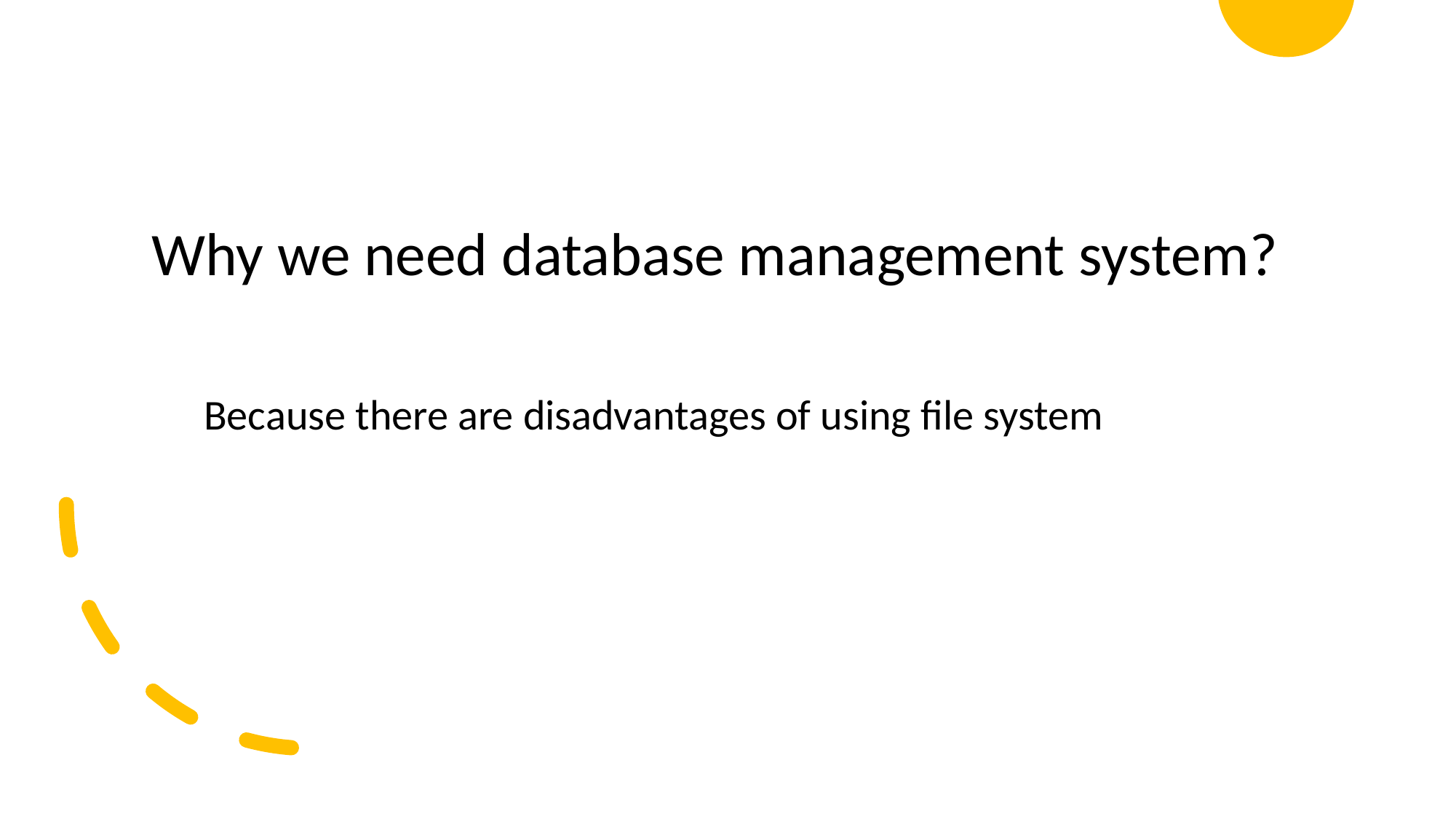

Why we need database management system?

Because there are disadvantages of using file system